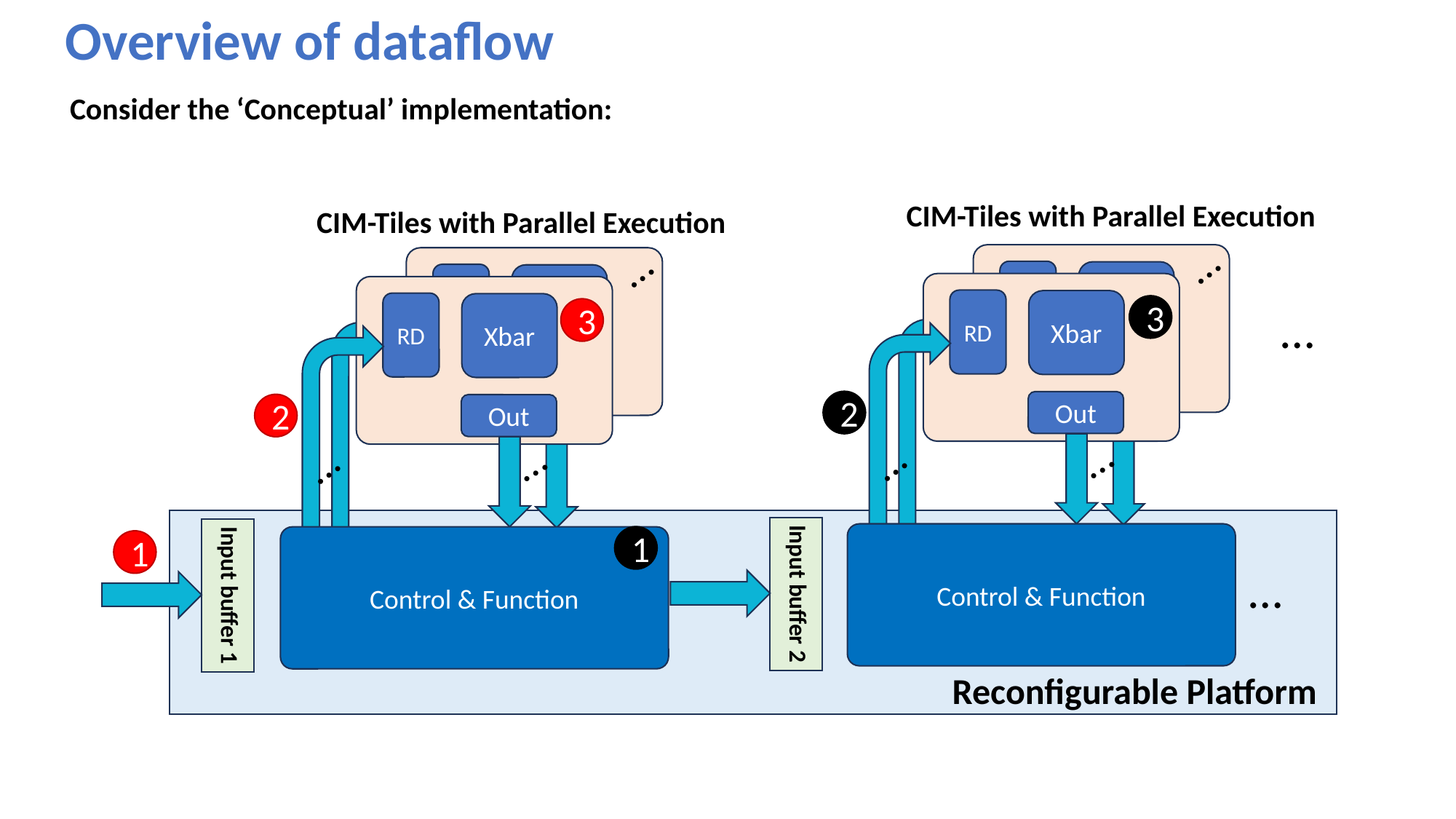

Overview of dataflow
Consider the ‘Conceptual’ implementation:
CIM-Tiles with Parallel Execution
CIM-Tiles with Parallel Execution
…
…

RD
Xbar
Out

RD
Xbar
Out

RD
Xbar
Out

RD
Xbar
Out
…
3
3

2
2

…
…
…
…

Control & Function
1
Control & Function
1
…

Input buffer 2
Input buffer 1
Reconfigurable Platform